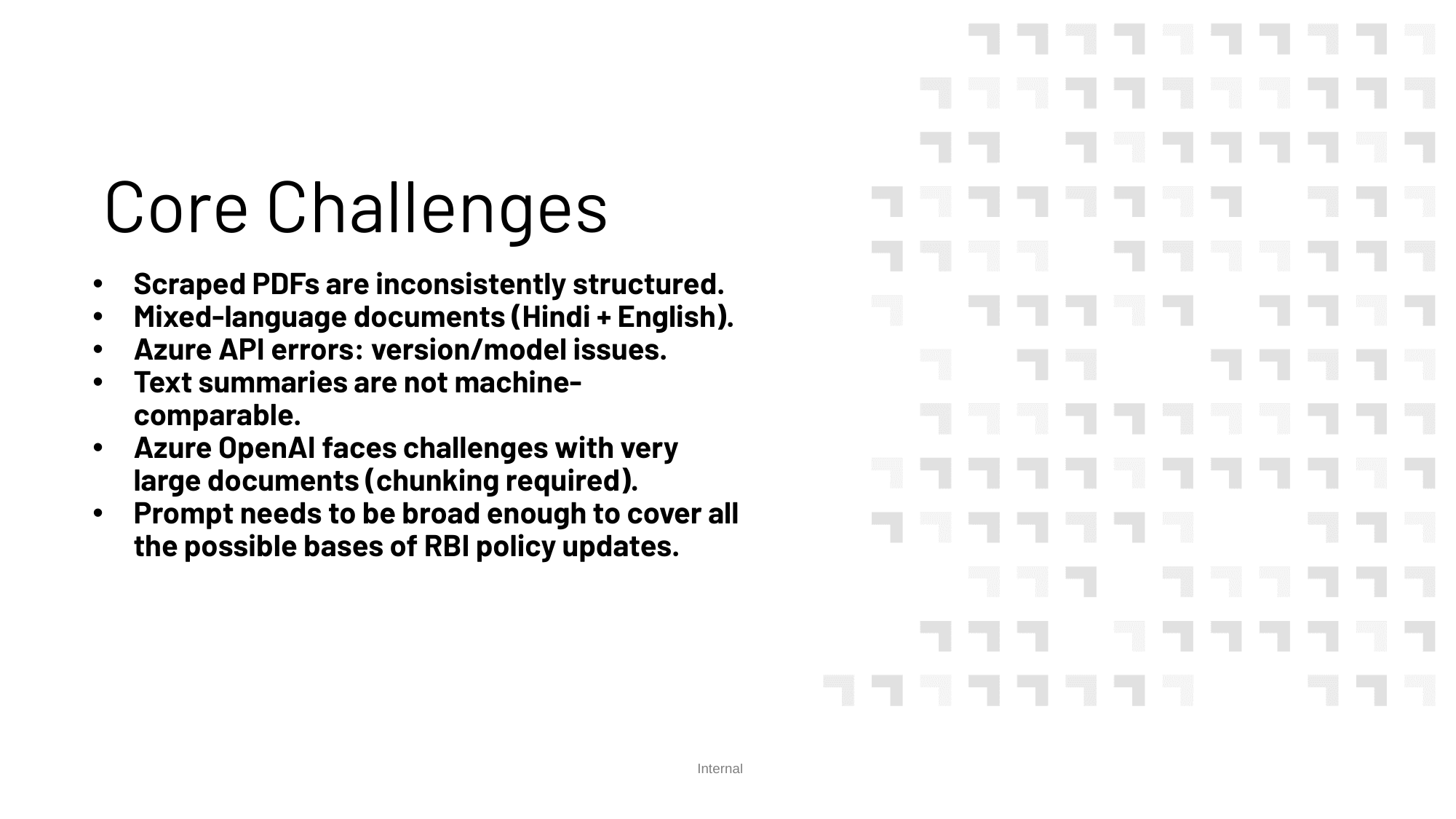

# Core Challenges
Scraped PDFs are inconsistently structured.
Mixed-language documents (Hindi + English).
Azure API errors: version/model issues.
Text summaries are not machine-comparable.
Azure OpenAI faces challenges with very large documents (chunking required).
Prompt needs to be broad enough to cover all the possible bases of RBI policy updates.